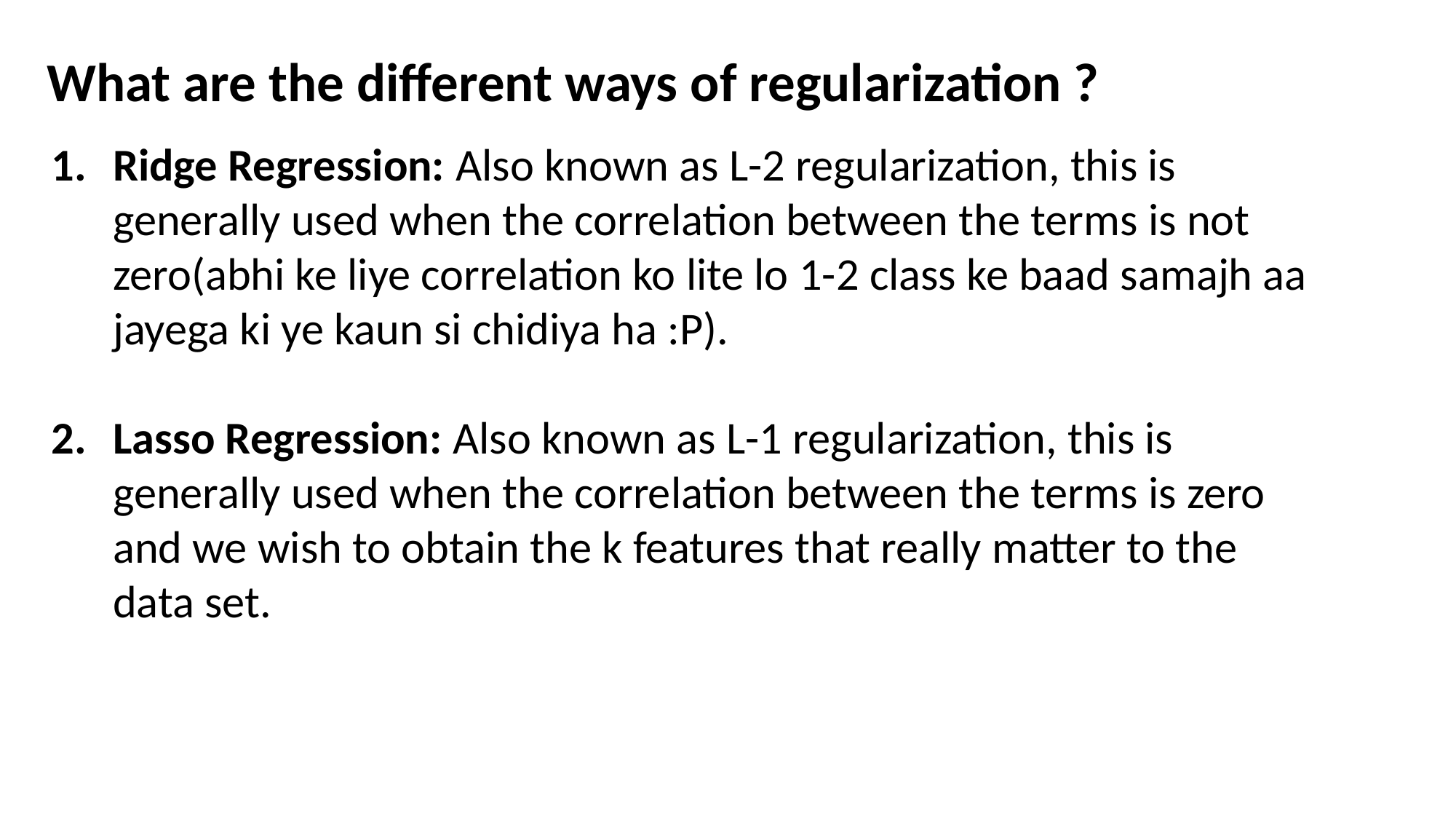

What are the different ways of regularization ?
Ridge Regression: Also known as L-2 regularization, this is generally used when the correlation between the terms is not zero(abhi ke liye correlation ko lite lo 1-2 class ke baad samajh aa jayega ki ye kaun si chidiya ha :P).

Lasso Regression: Also known as L-1 regularization, this is generally used when the correlation between the terms is zero and we wish to obtain the k features that really matter to the data set.